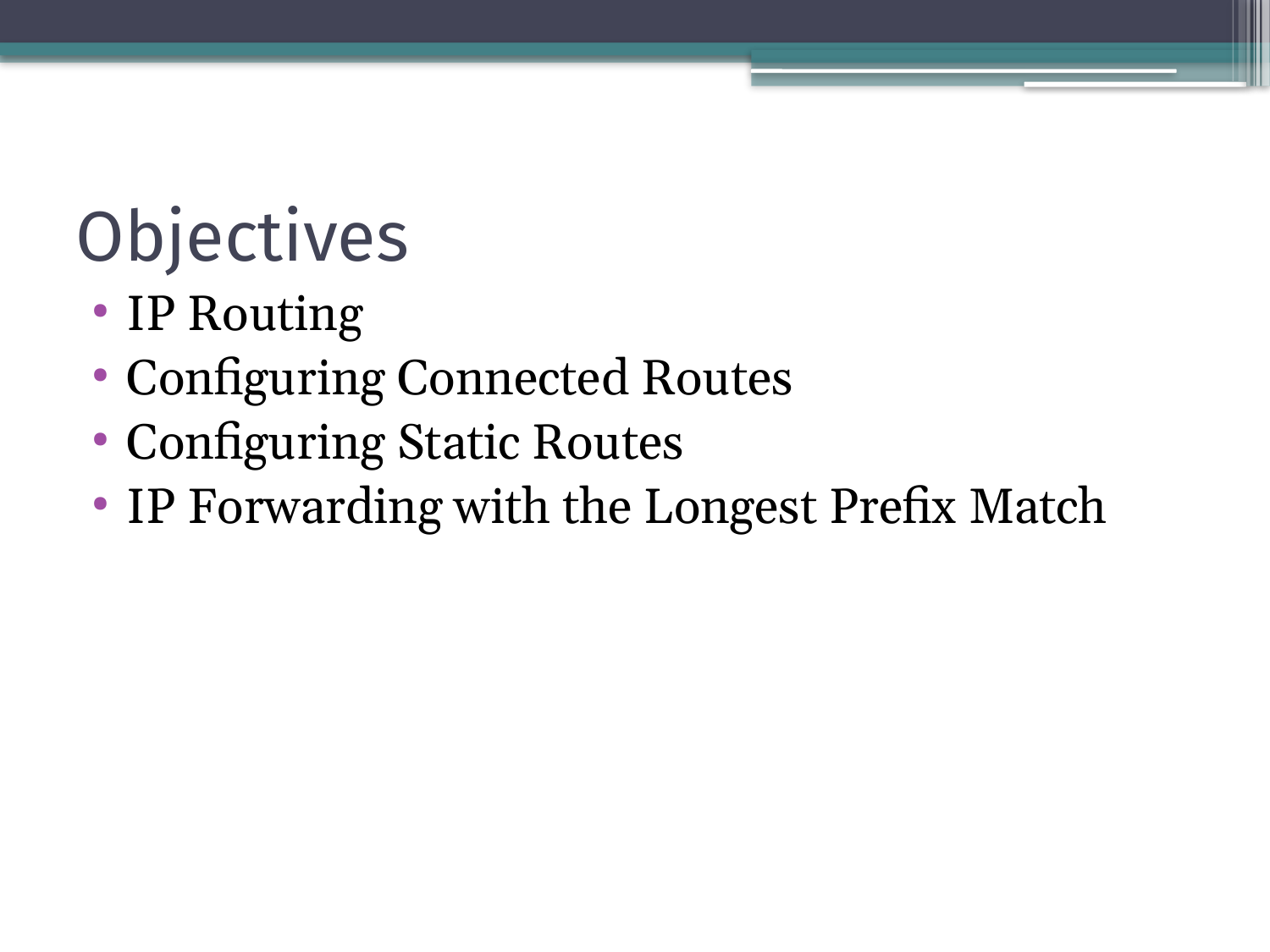

# Objectives
IP Routing
Configuring Connected Routes
Configuring Static Routes
IP Forwarding with the Longest Prefix Match